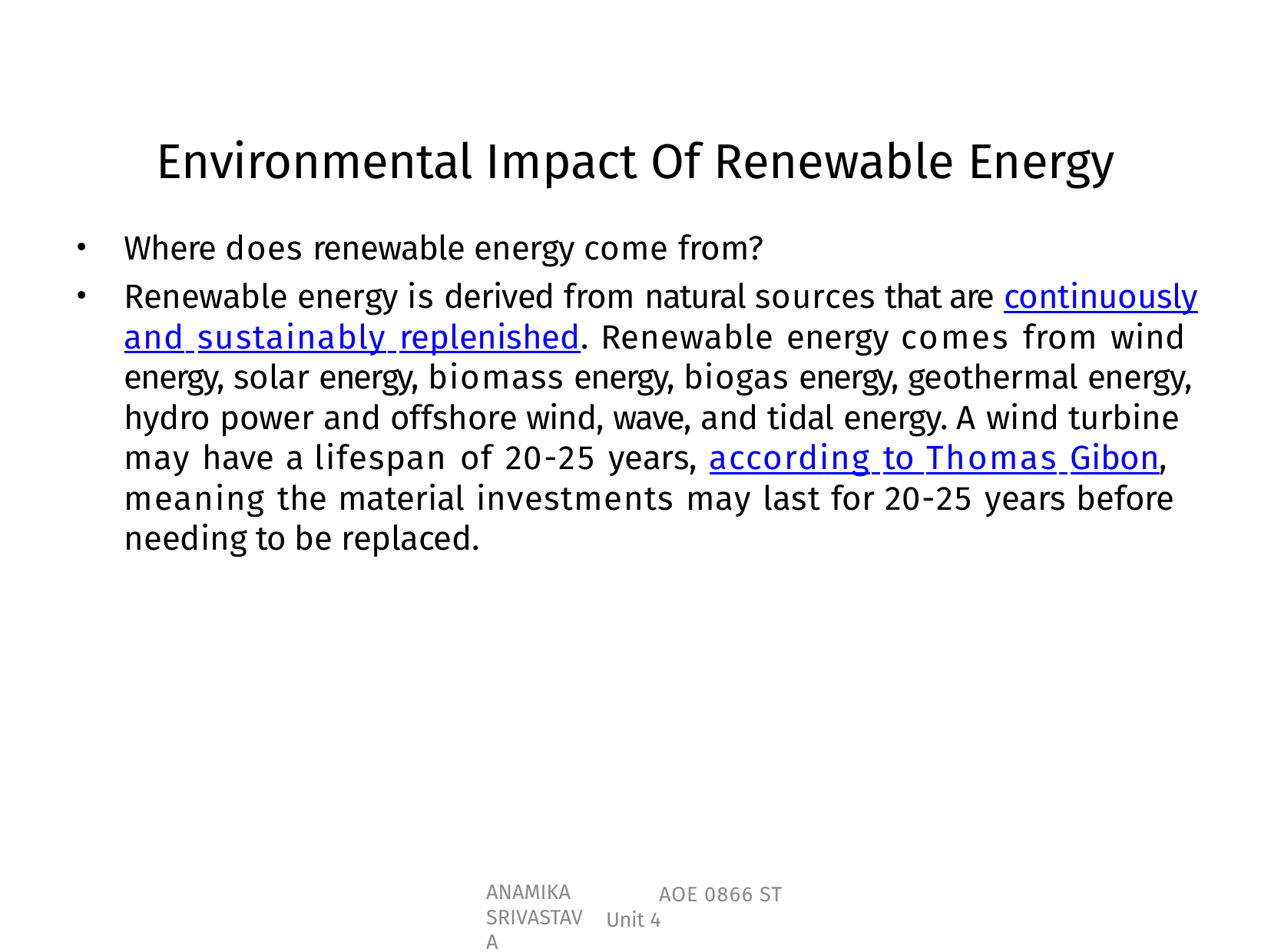

# Environmental Impact Of Renewable Energy
•
•
Where does renewable energy come from?
Renewable energy is derived from natural sources that are continuously and sustainably replenished. Renewable energy comes from wind energy, solar energy, biomass energy, biogas energy, geothermal energy, hydro power and offshore wind, wave, and tidal energy. A wind turbine may have a lifespan of 20-25 years, according to Thomas Gibon, meaning the material investments may last for 20-25 years before needing to be replaced.
ANAMIKA SRIVASTAVA
AOE 0866 ST
Unit 4